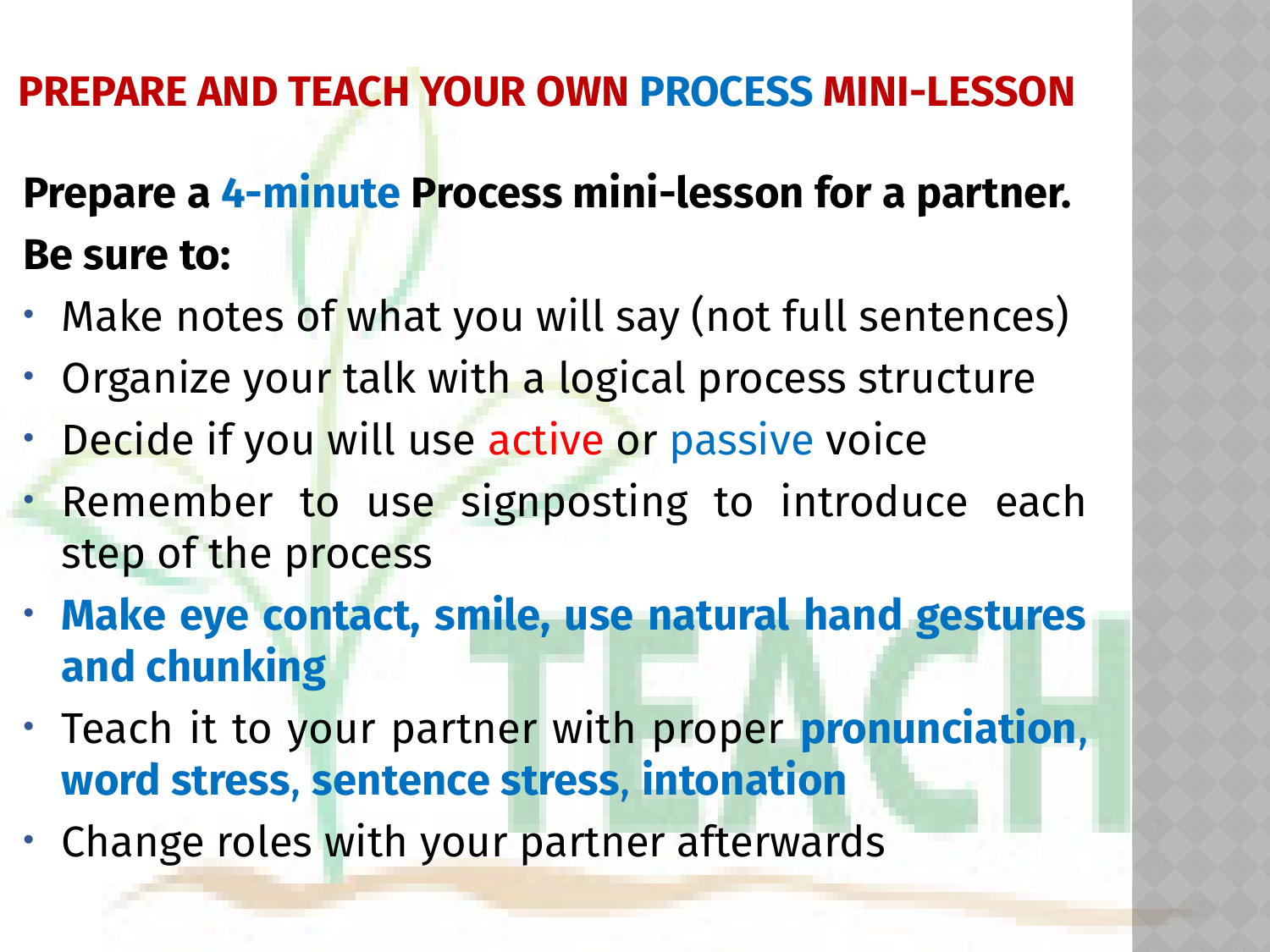

# Prepare and Teach Your own Process Mini-Lesson
Prepare a 4-minute Process mini-lesson for a partner.
Be sure to:
Make notes of what you will say (not full sentences)
Organize your talk with a logical process structure
Decide if you will use active or passive voice
Remember to use signposting to introduce each step of the process
Make eye contact, smile, use natural hand gestures and chunking
Teach it to your partner with proper pronunciation, word stress, sentence stress, intonation
Change roles with your partner afterwards